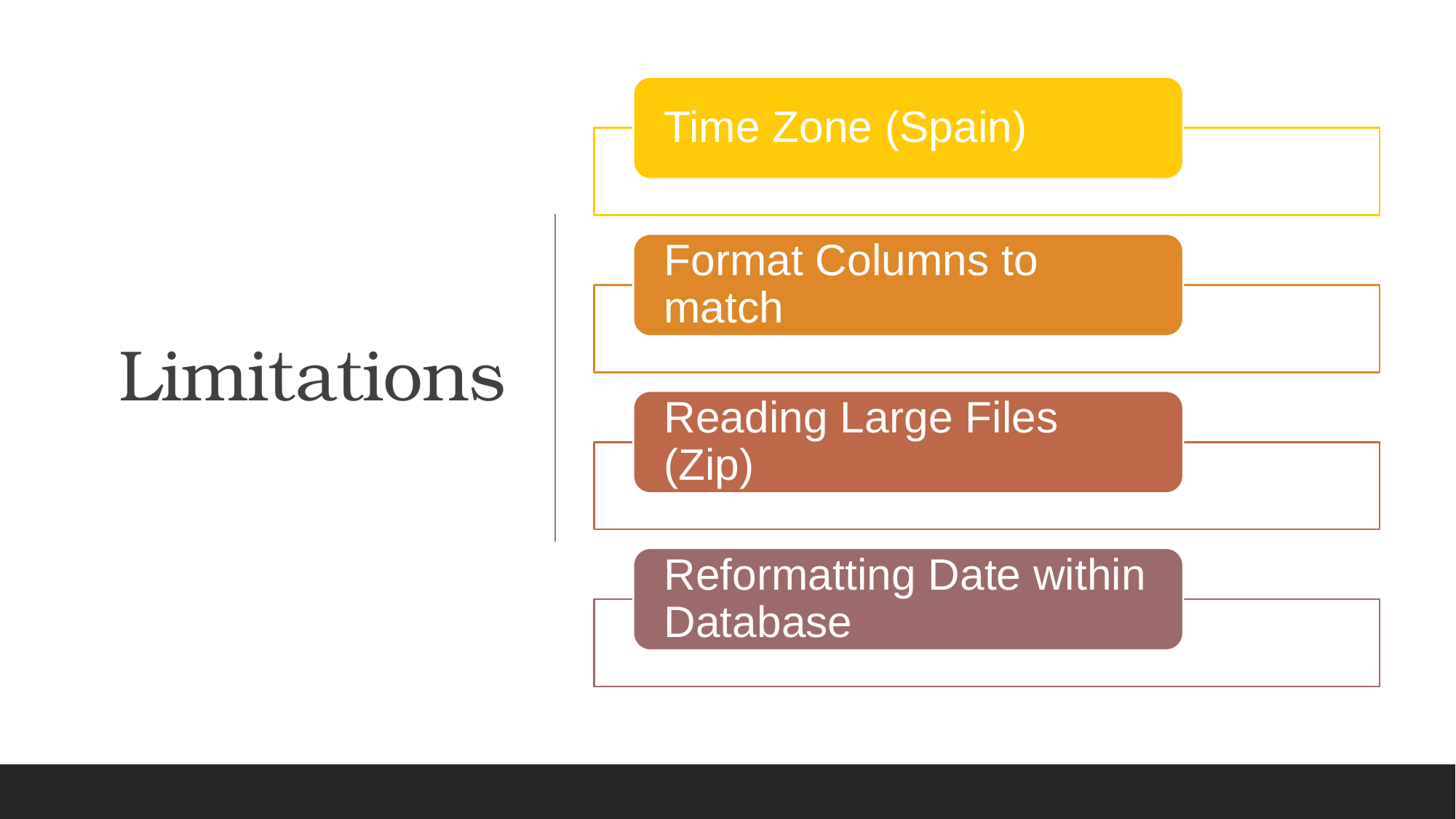

# Limitations
Time Zone (Spain)
Format Columns to match
Reading Large Files (Zip)
Reformatting Date within Database